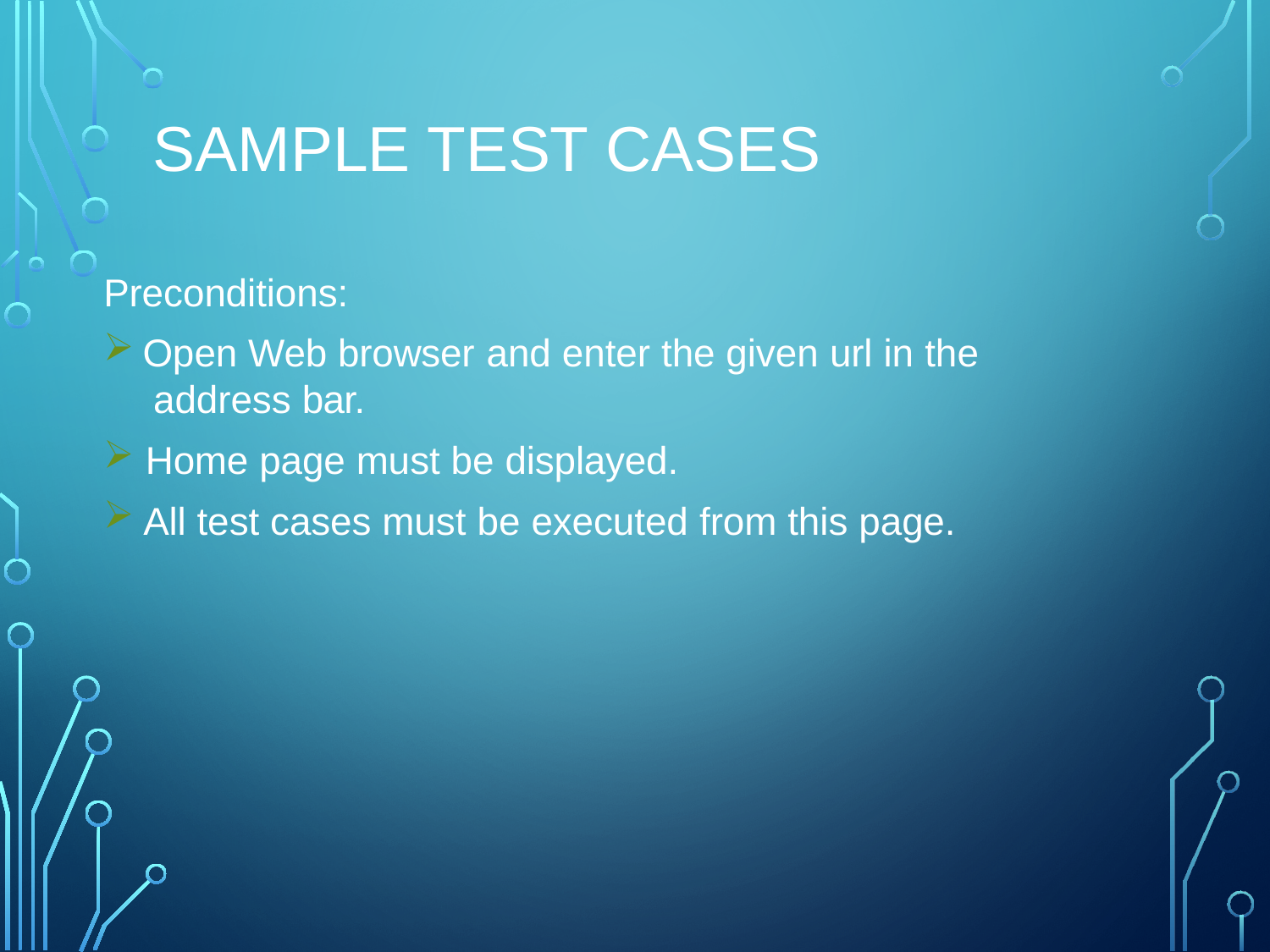

# Sample test cases
Preconditions:
Open Web browser and enter the given url in the  address bar.
Home page must be displayed.
All test cases must be executed from this page.